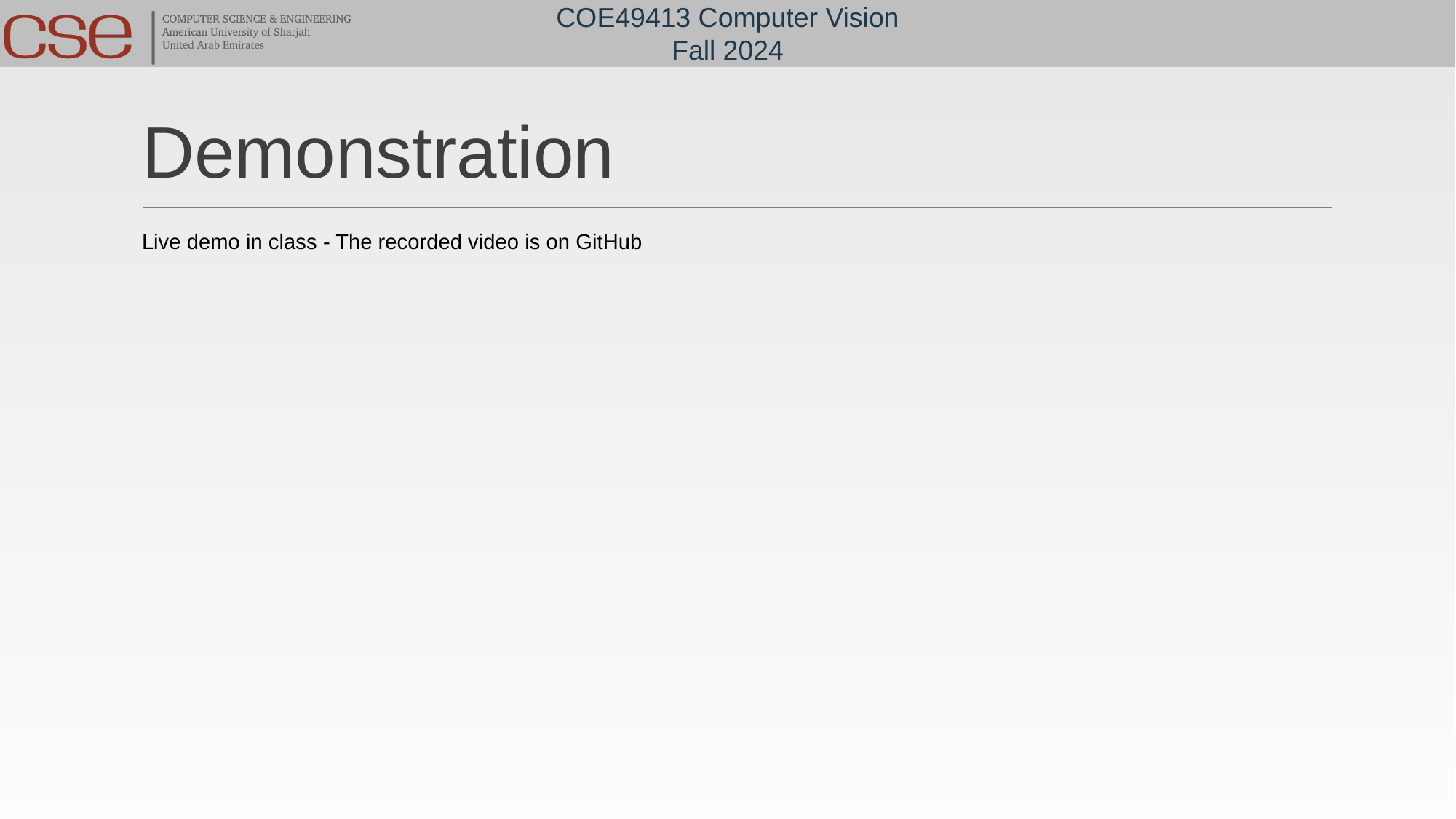

# Demonstration
Live demo in class - The recorded video is on GitHub